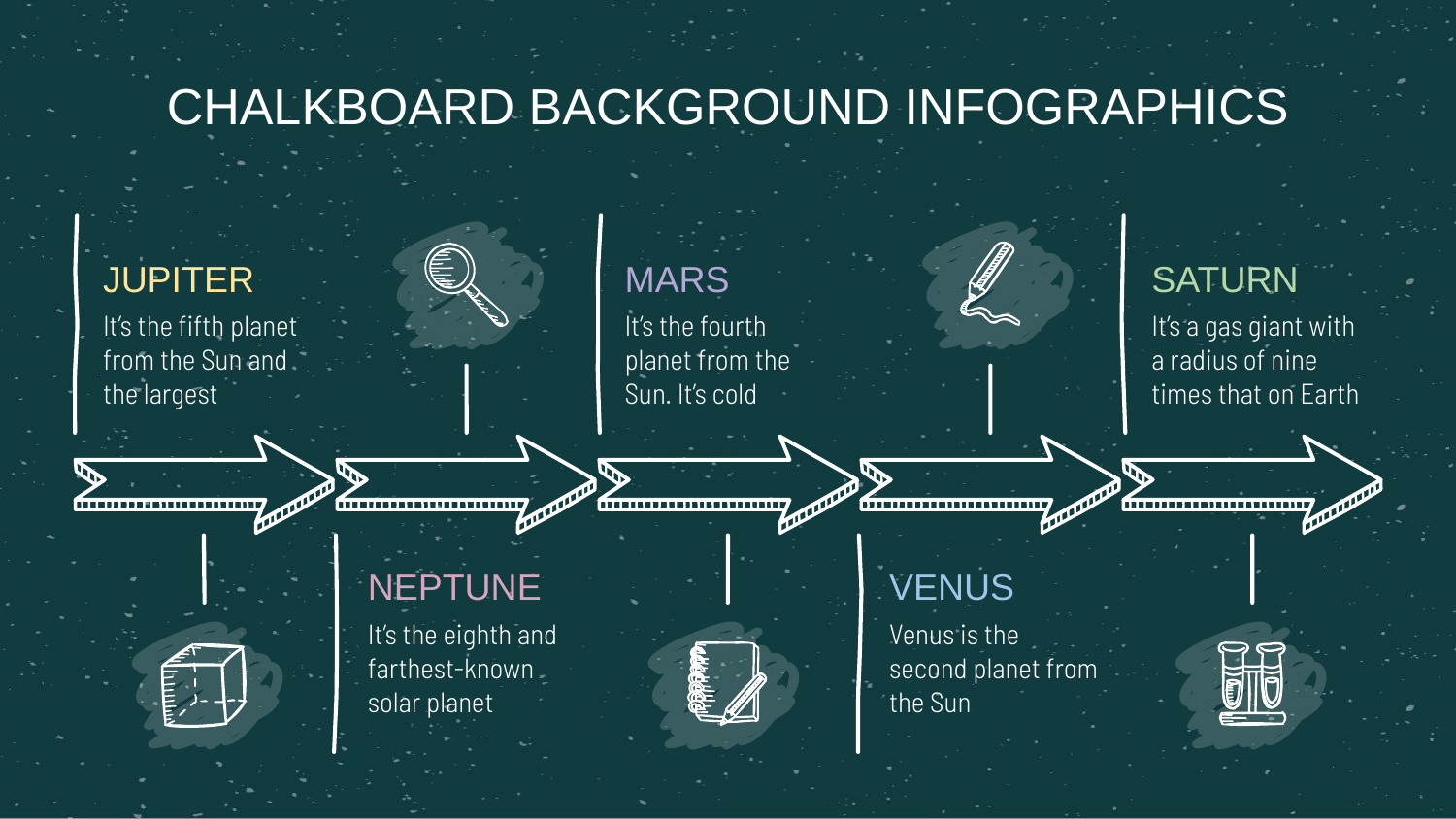

CHALKBOARD BACKGROUND INFOGRAPHICS

JUPITER
MARS
SATURN
It’s the fifth planet from the Sun and the largest
It’s the fourth planet from the Sun. It’s cold
It’s a gas giant with a radius of nine times that on Earth

NEPTUNE
VENUS
It’s the eighth and farthest-known solar planet
Venus is the second planet from the Sun